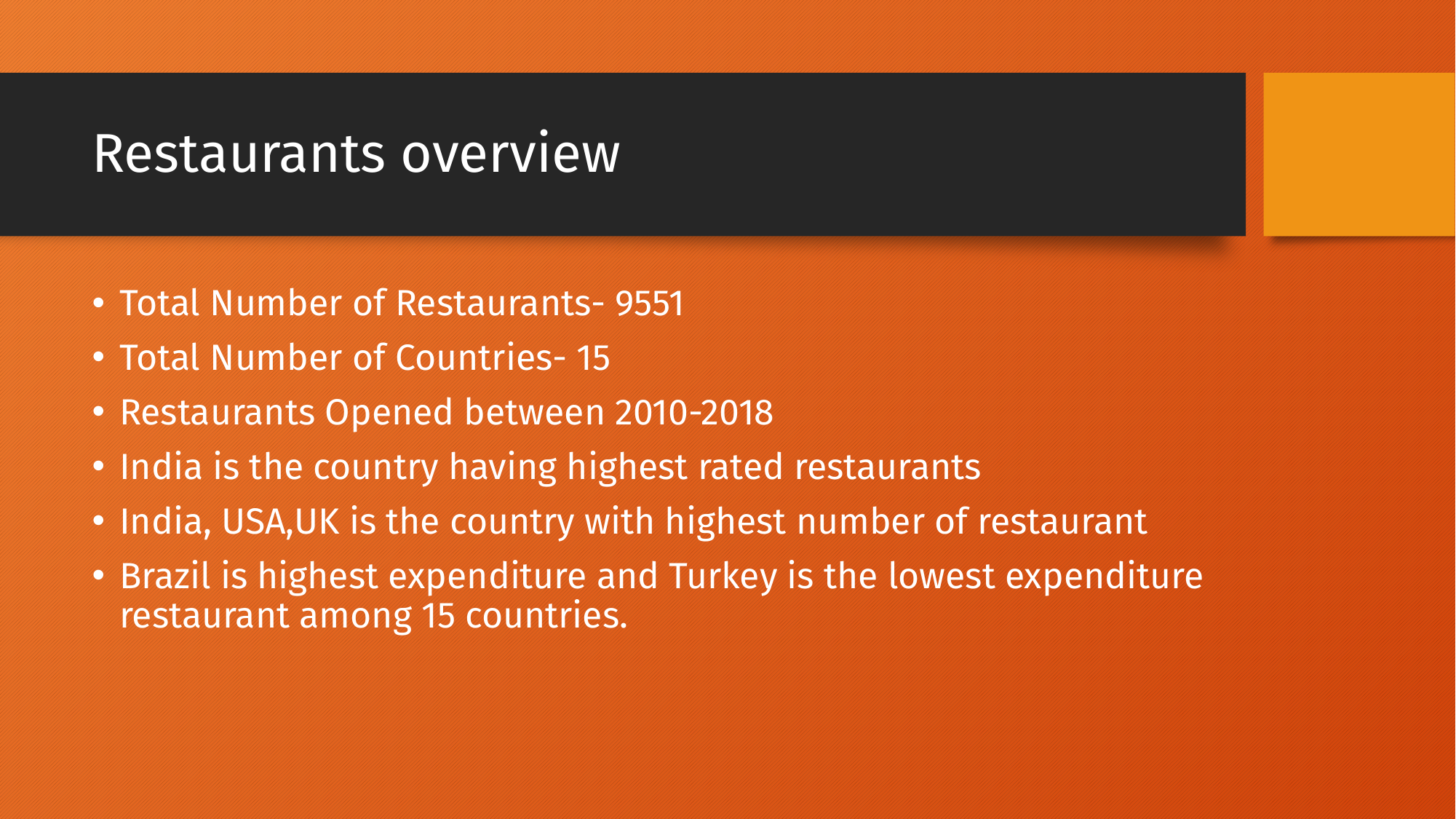

# Restaurants overview
Total Number of Restaurants- 9551
Total Number of Countries- 15
Restaurants Opened between 2010-2018
India is the country having highest rated restaurants
India, USA,UK is the country with highest number of restaurant
Brazil is highest expenditure and Turkey is the lowest expenditure restaurant among 15 countries.